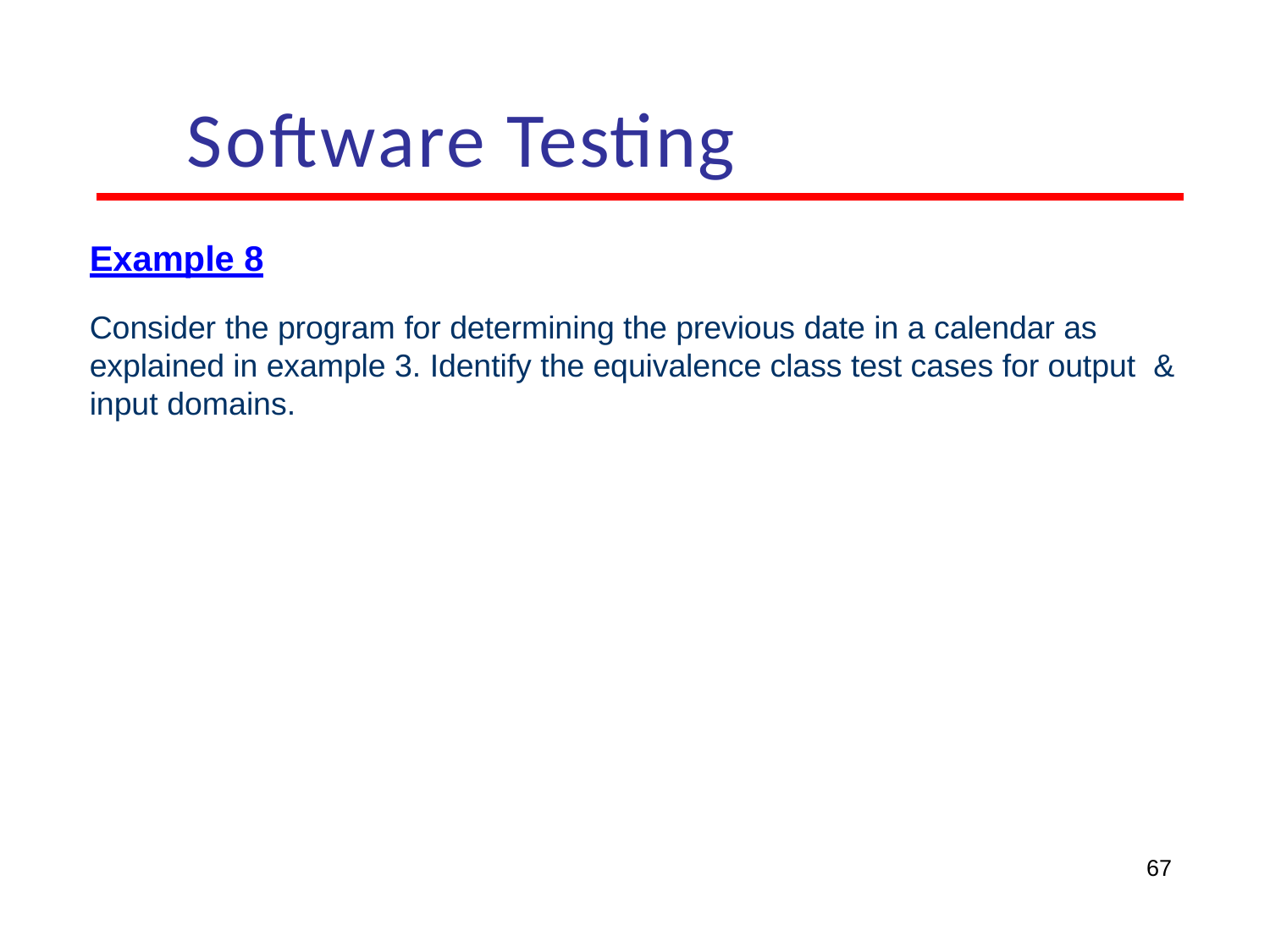

# Software Testing

Example 8
Consider the program for determining the previous date in a calendar as  explained in example 3. Identify the equivalence class test cases for output  & input domains.
67